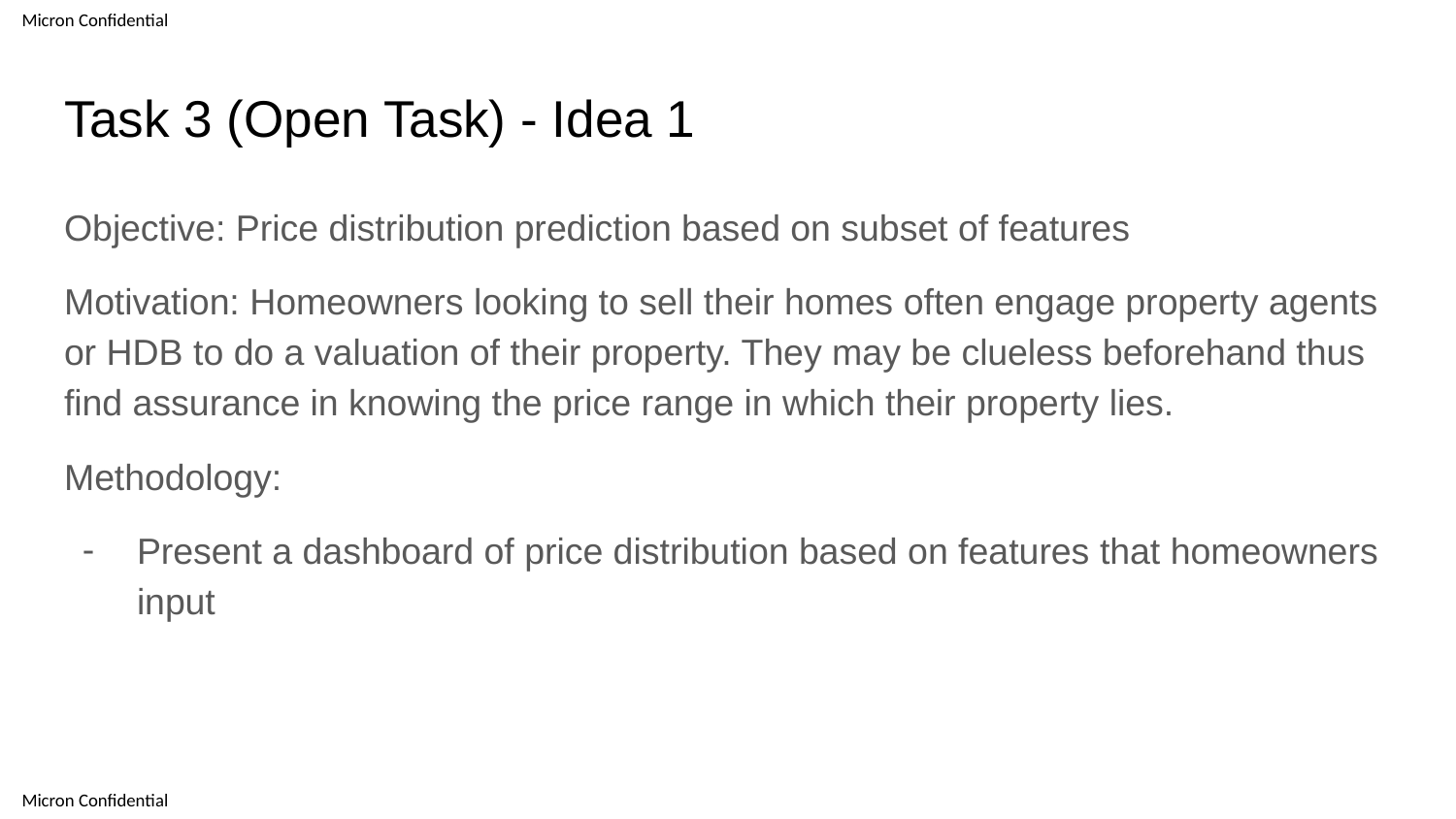

# Task 3 (Open Task) - Idea 1
Objective: Price distribution prediction based on subset of features
Motivation: Homeowners looking to sell their homes often engage property agents or HDB to do a valuation of their property. They may be clueless beforehand thus find assurance in knowing the price range in which their property lies.
Methodology:
Present a dashboard of price distribution based on features that homeowners input